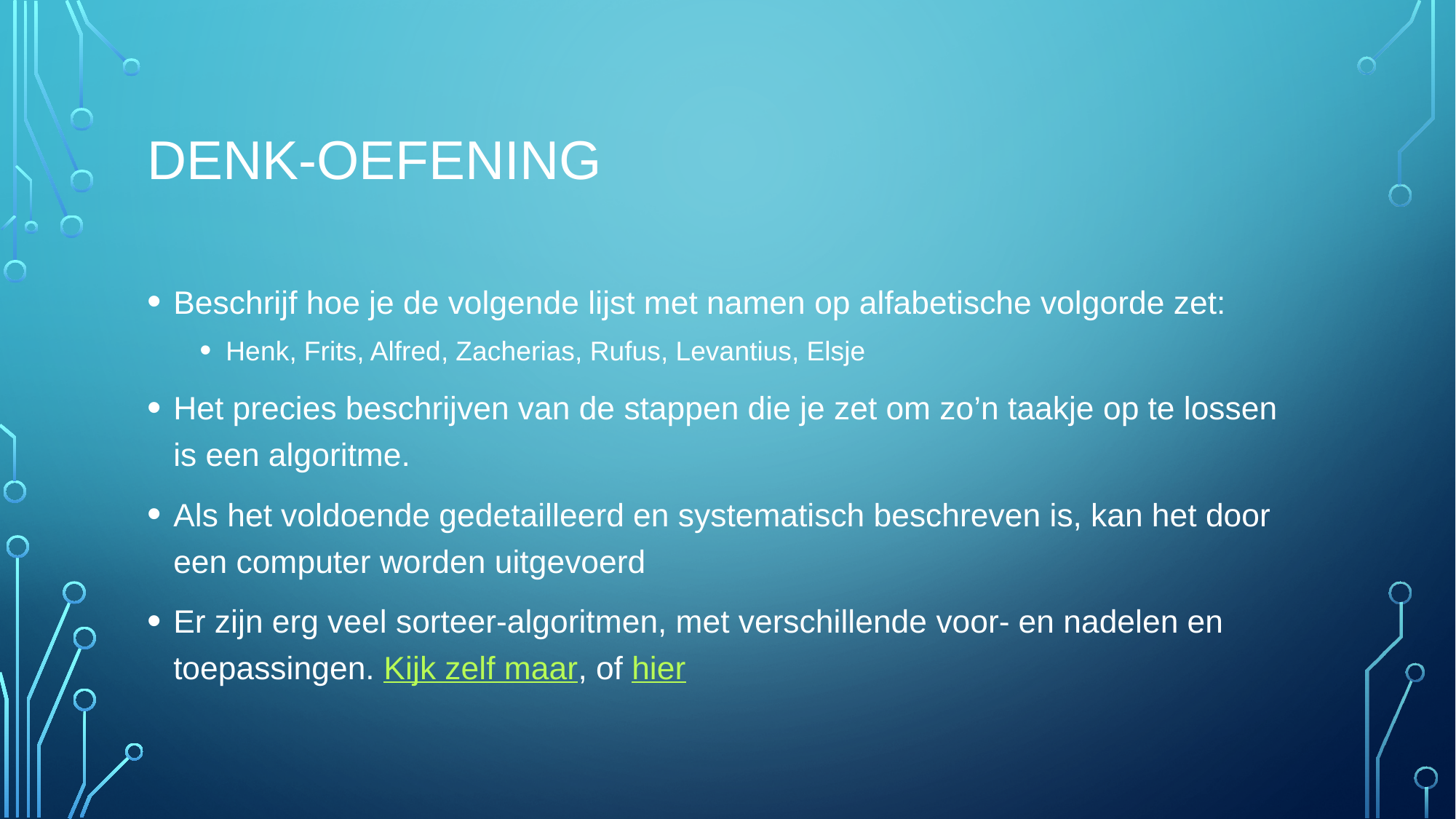

# Denk-oefening
Beschrijf hoe je de volgende lijst met namen op alfabetische volgorde zet:
Henk, Frits, Alfred, Zacherias, Rufus, Levantius, Elsje
Het precies beschrijven van de stappen die je zet om zo’n taakje op te lossen is een algoritme.
Als het voldoende gedetailleerd en systematisch beschreven is, kan het door een computer worden uitgevoerd
Er zijn erg veel sorteer-algoritmen, met verschillende voor- en nadelen en toepassingen. Kijk zelf maar, of hier